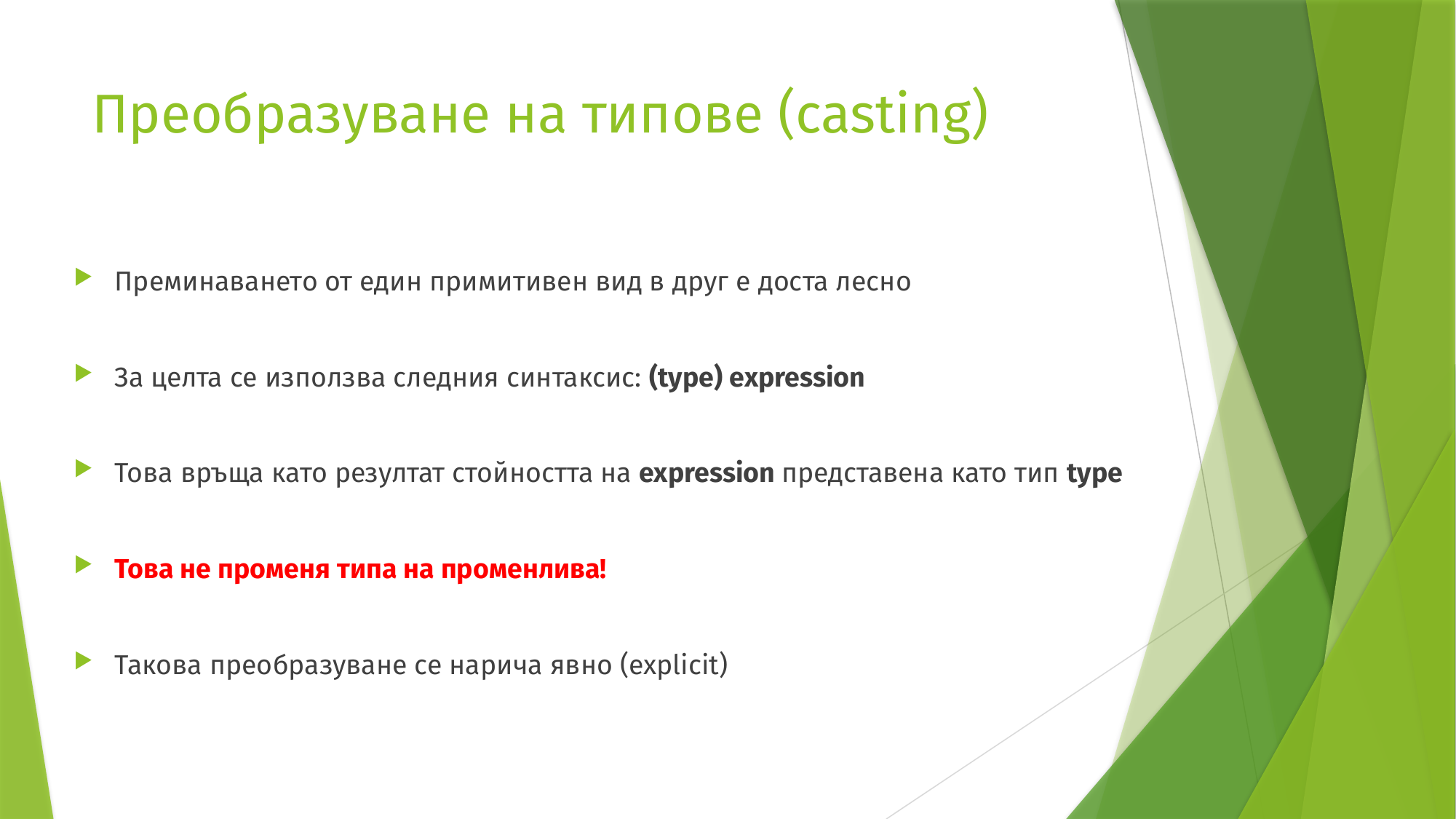

# Преобразуване на типове (casting)
Преминаването от един примитивен вид в друг е доста лесно

За целта се използва следния синтаксис: (type) expression

Това връща като резултат стойността на expression представена като тип type

Това не променя типа на променлива!

Такова преобразуване се нарича явно (explicit)